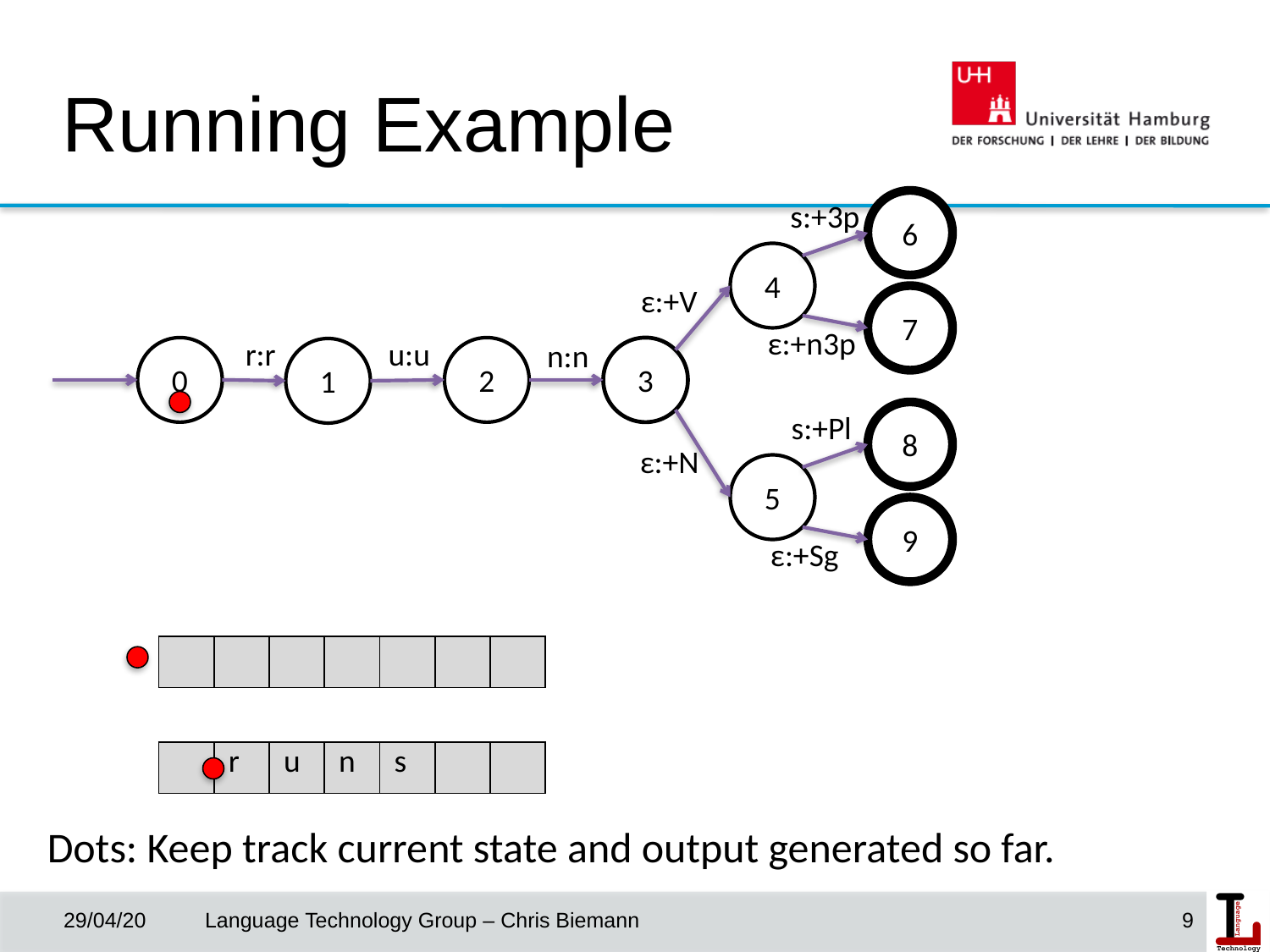

# Running Example
s:+3p
6
4
ε:+V
7
ε:+n3p
r:r
u:u
n:n
0
2
3
1

s:+Pl
8
ε:+N
5
9
ε:+Sg
|  |  |  |  |  |  |  |
| --- | --- | --- | --- | --- | --- | --- |

|  | r | u | n | s |  |  |
| --- | --- | --- | --- | --- | --- | --- |

Dots: Keep track current state and output generated so far.
29/04/20
 Language Technology Group – Chris Biemann
9